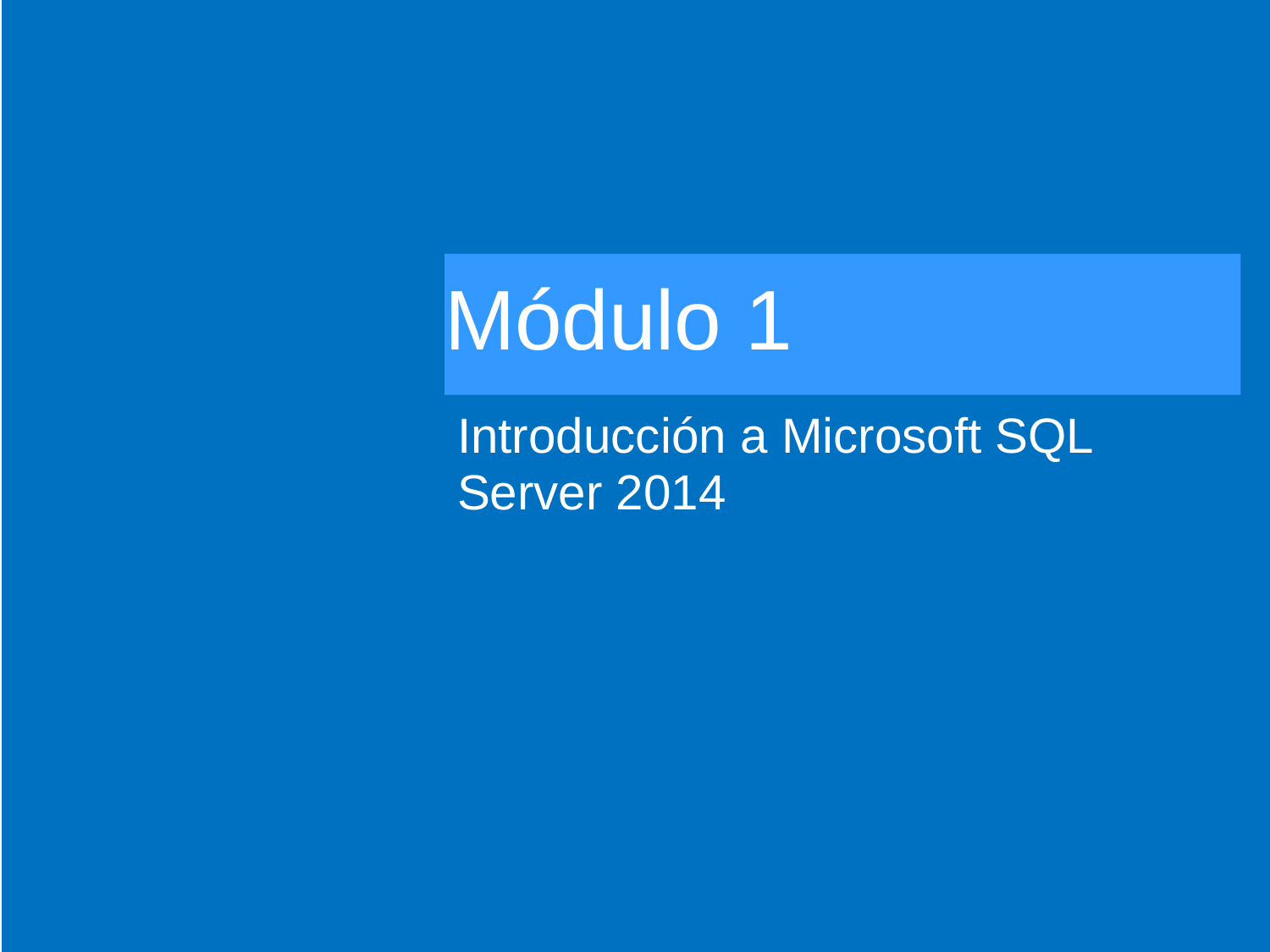

# Módulo 1
Introducción a Microsoft SQL Server 2014